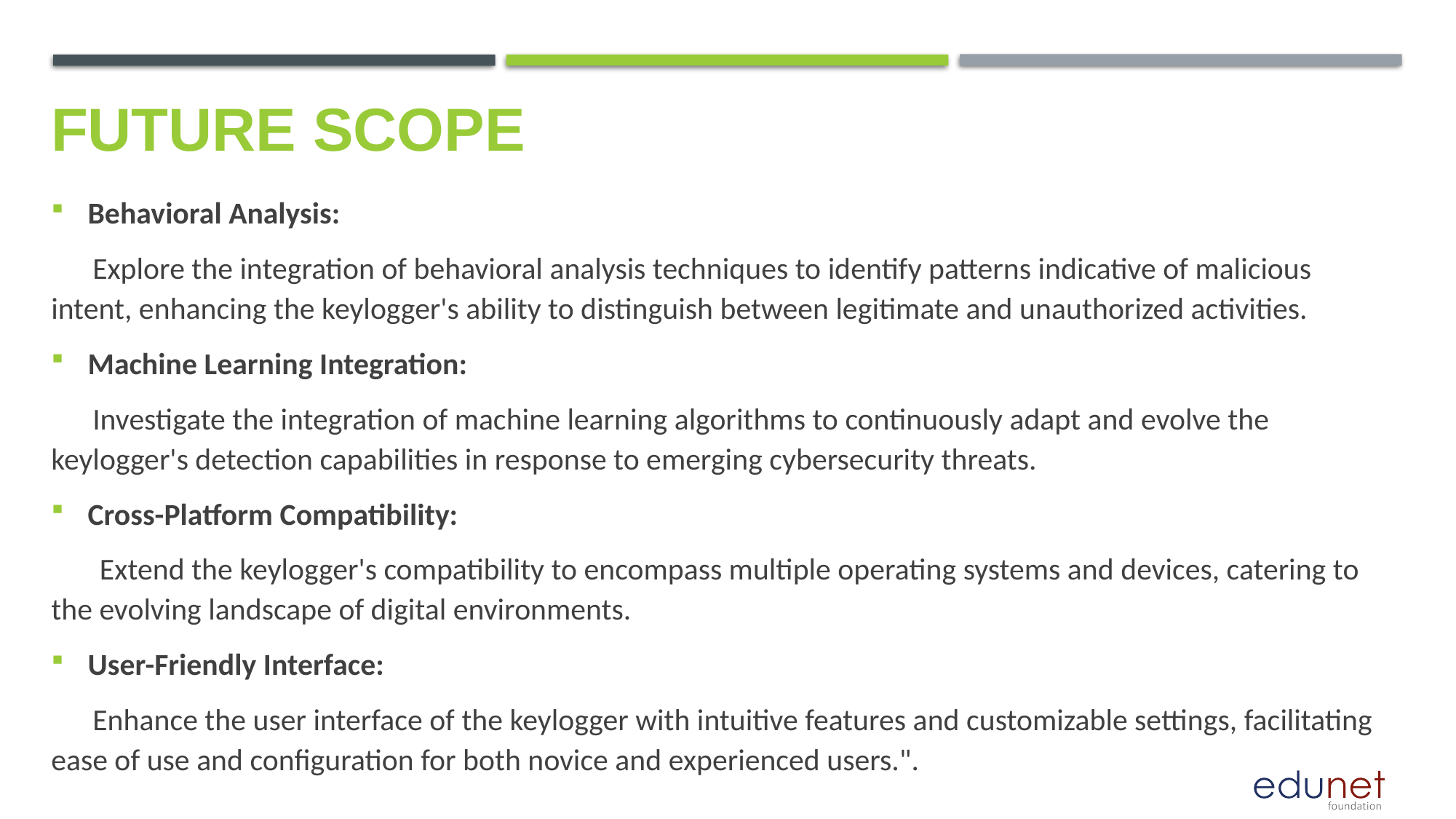

Future scope
Behavioral Analysis:
      Explore the integration of behavioral analysis techniques to identify patterns indicative of malicious intent, enhancing the keylogger's ability to distinguish between legitimate and unauthorized activities.
Machine Learning Integration:
      Investigate the integration of machine learning algorithms to continuously adapt and evolve the keylogger's detection capabilities in response to emerging cybersecurity threats.
Cross-Platform Compatibility:
       Extend the keylogger's compatibility to encompass multiple operating systems and devices, catering to the evolving landscape of digital environments.
User-Friendly Interface:
      Enhance the user interface of the keylogger with intuitive features and customizable settings, facilitating ease of use and configuration for both novice and experienced users.".